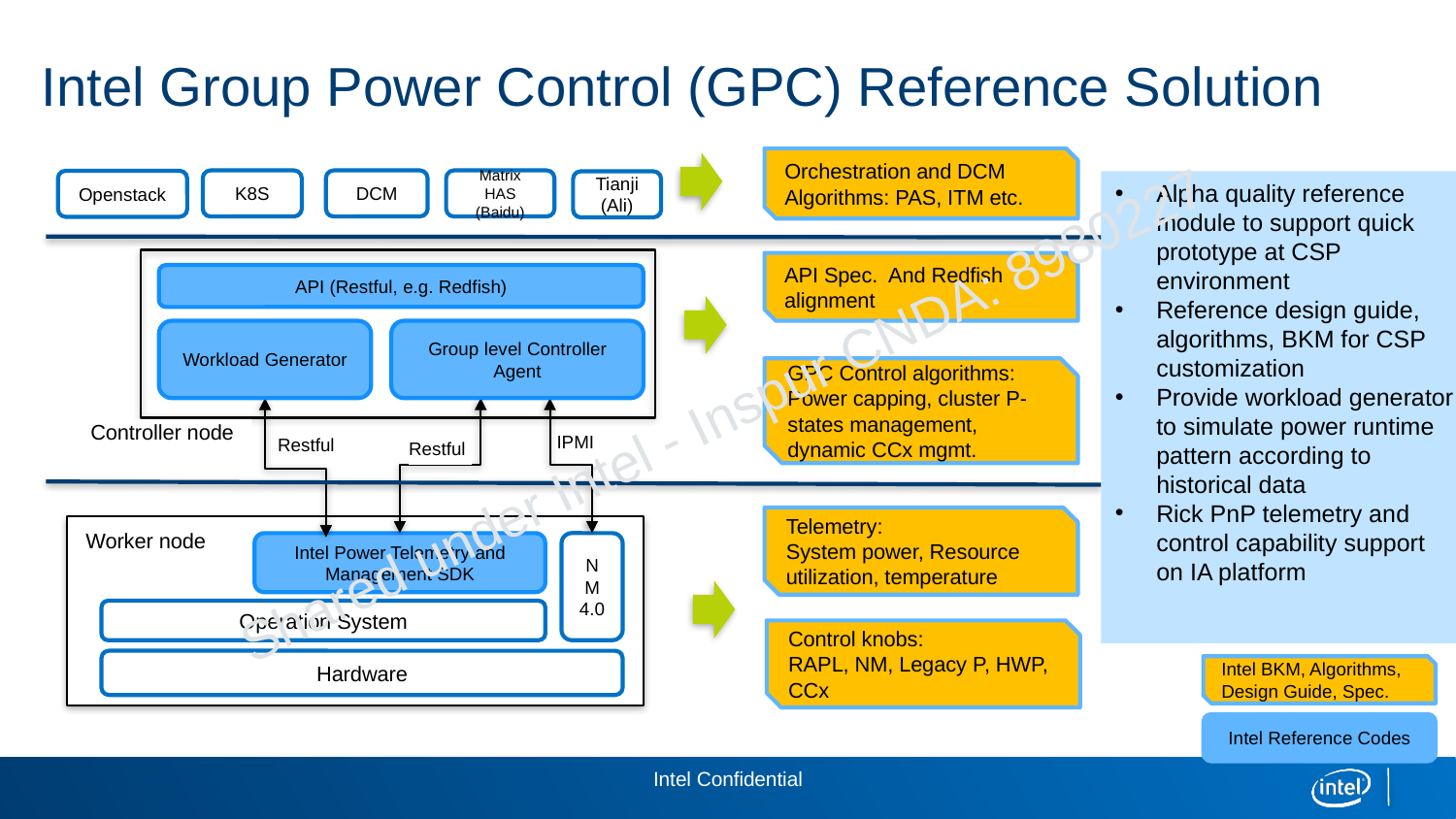

Intel Group Power Control (GPC) Reference Solution
Orchestration and DCM Algorithms: PAS, ITM etc.

K8S
DCM
Matrix HAS
(Baidu)
Openstack
Alpha quality reference module to support quick prototype at CSP environment
Reference design guide, algorithms, BKM for CSP customization
Provide workload generator to simulate power runtime pattern according to historical data
Rick PnP telemetry and control capability support on IA platform

Tianji
(Ali)

API Spec.  And Redfish alignment
API (Restful, e.g. Redfish)

Workload Generator
Group level Controller Agent
GPC Control algorithms: Power capping, cluster P-states management, dynamic CCx mgmt.
Shared under Intel - Inspur CNDA: 8980227
Controller node
IPMI
Restful
Restful
Telemetry:
System power, Resource utilization, temperature

Operation System
Hardware
Worker node
Intel Power Telemetry and Management SDK
NM 4.0

Control knobs:
RAPL, NM, Legacy P, HWP, CCx
Intel BKM, Algorithms, Design Guide, Spec.
Intel Reference Codes